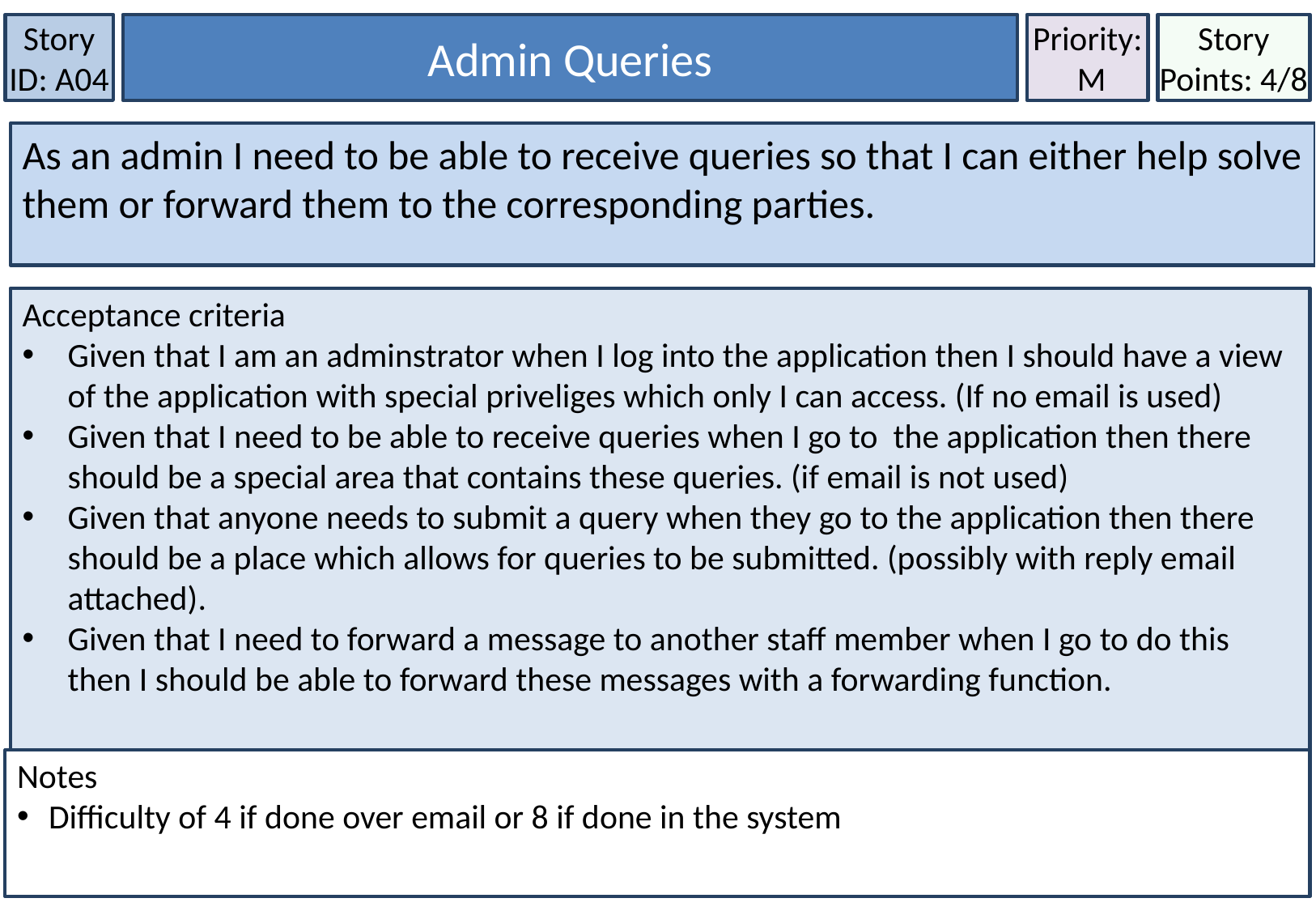

Story ID: A04
Admin Queries
Priority:
 M
Story Points: 4/8
As an admin I need to be able to receive queries so that I can either help solve them or forward them to the corresponding parties.
Acceptance criteria
Given that I am an adminstrator when I log into the application then I should have a view of the application with special priveliges which only I can access. (If no email is used)
Given that I need to be able to receive queries when I go to  the application then there should be a special area that contains these queries. (if email is not used)
Given that anyone needs to submit a query when they go to the application then there should be a place which allows for queries to be submitted. (possibly with reply email attached).
Given that I need to forward a message to another staff member when I go to do this then I should be able to forward these messages with a forwarding function.
Notes
 Difficulty of 4 if done over email or 8 if done in the system